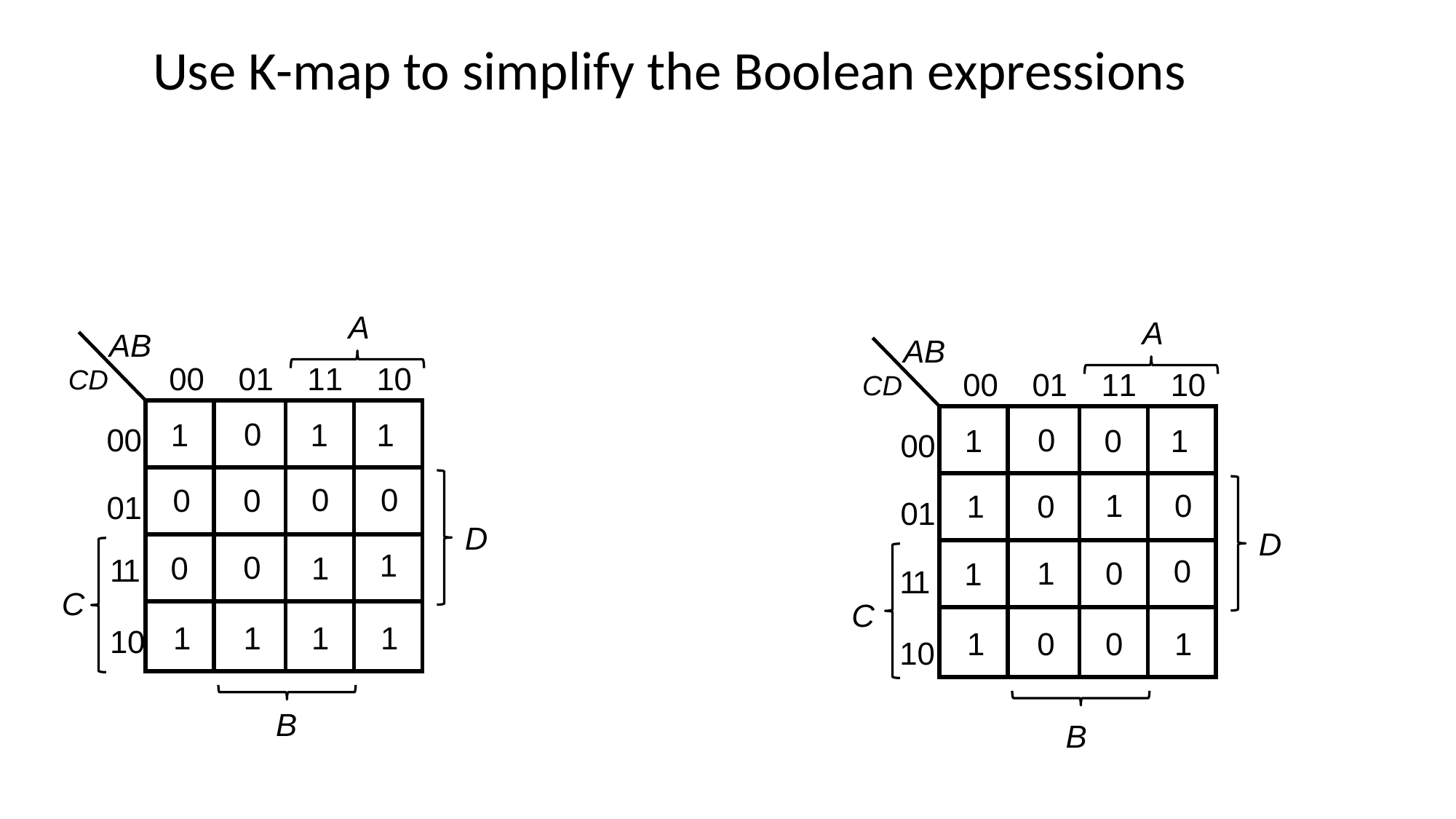

Use K-map to simplify the Boolean expressions
A
A
AB
CD	00	01	11	10
AB
CD	00	01	11	10

| 1 | 0 | 1 | 1 |
| --- | --- | --- | --- |
| 0 | 0 | 0 | 0 |
| 0 | 0 | 1 | 1 |
| 1 | 1 | 1 | 1 |
| 1 | 0 | 0 | 1 |
| --- | --- | --- | --- |
| 1 | 0 | 1 | 0 |
| 1 | 1 | 0 | 0 |
| 1 | 0 | 0 | 1 |
00
01
00
01

D
D

11
C
10

B
11
C
10

B